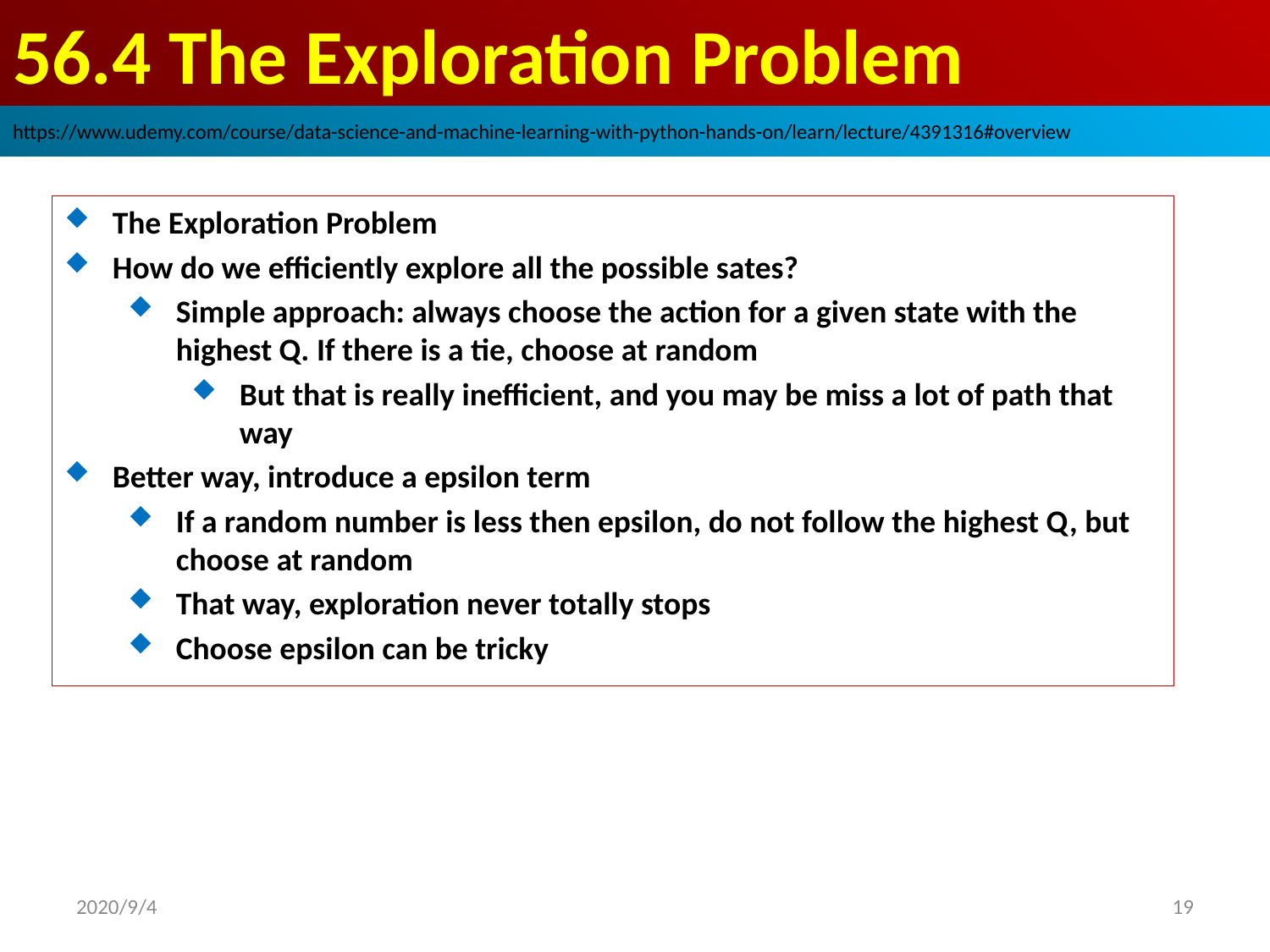

# 56.4 The Exploration Problem
https://www.udemy.com/course/data-science-and-machine-learning-with-python-hands-on/learn/lecture/4391316#overview
The Exploration Problem
How do we efficiently explore all the possible sates?
Simple approach: always choose the action for a given state with the highest Q. If there is a tie, choose at random
But that is really inefficient, and you may be miss a lot of path that way
Better way, introduce a epsilon term
If a random number is less then epsilon, do not follow the highest Q, but choose at random
That way, exploration never totally stops
Choose epsilon can be tricky
19
2020/9/4